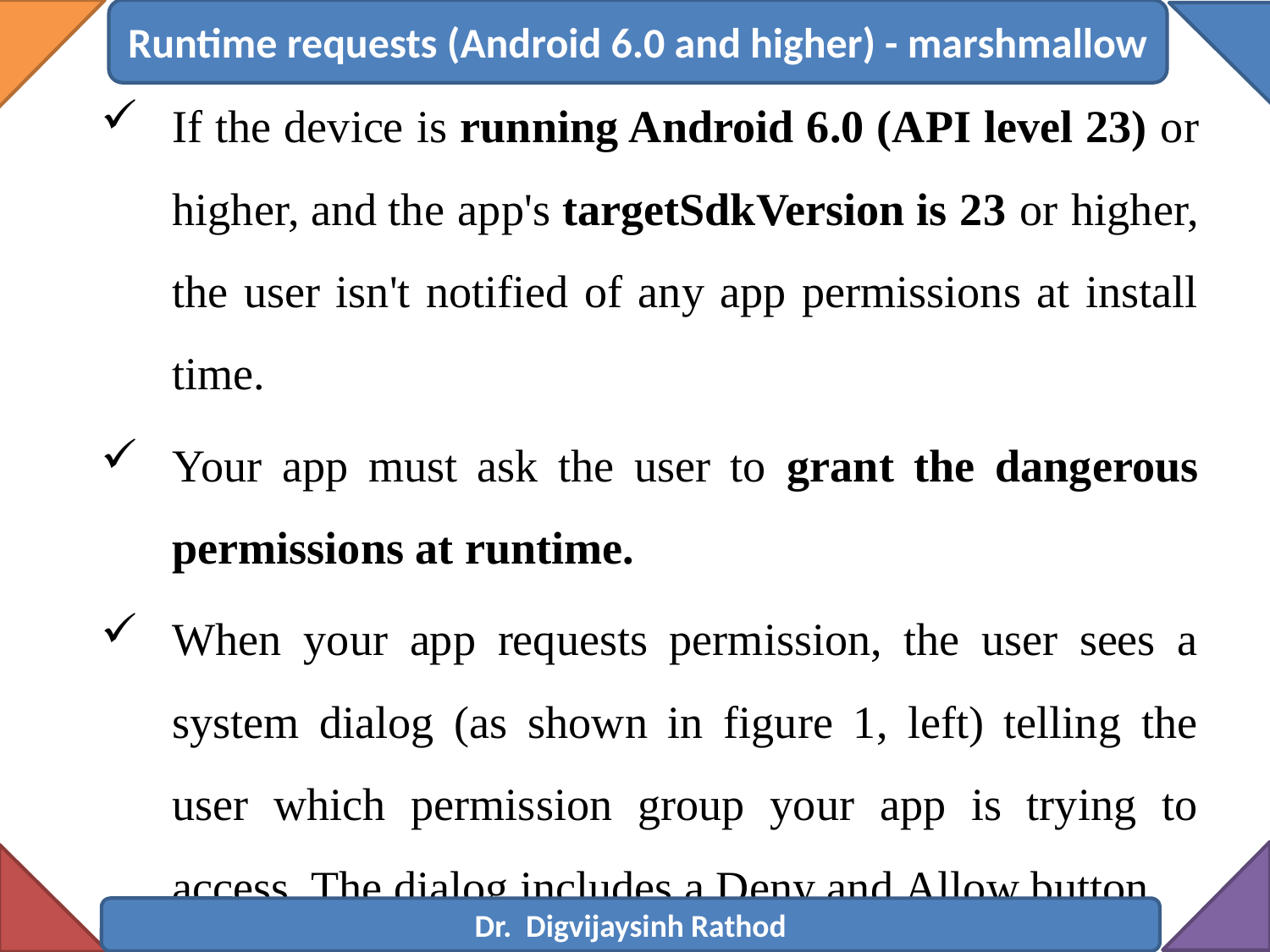

Runtime requests (Android 6.0 and higher) - marshmallow

If the device is running Android 6.0 (API level 23) or higher, and the app's targetSdkVersion is 23 or higher, the user isn't notified of any app permissions at install time.
Your app must ask the user to grant the dangerous permissions at runtime.
When your app requests permission, the user sees a system dialog (as shown in figure 1, left) telling the user which permission group your app is trying to access. The dialog includes a Deny and Allow button.

Dr.  Digvijaysinh Rathod